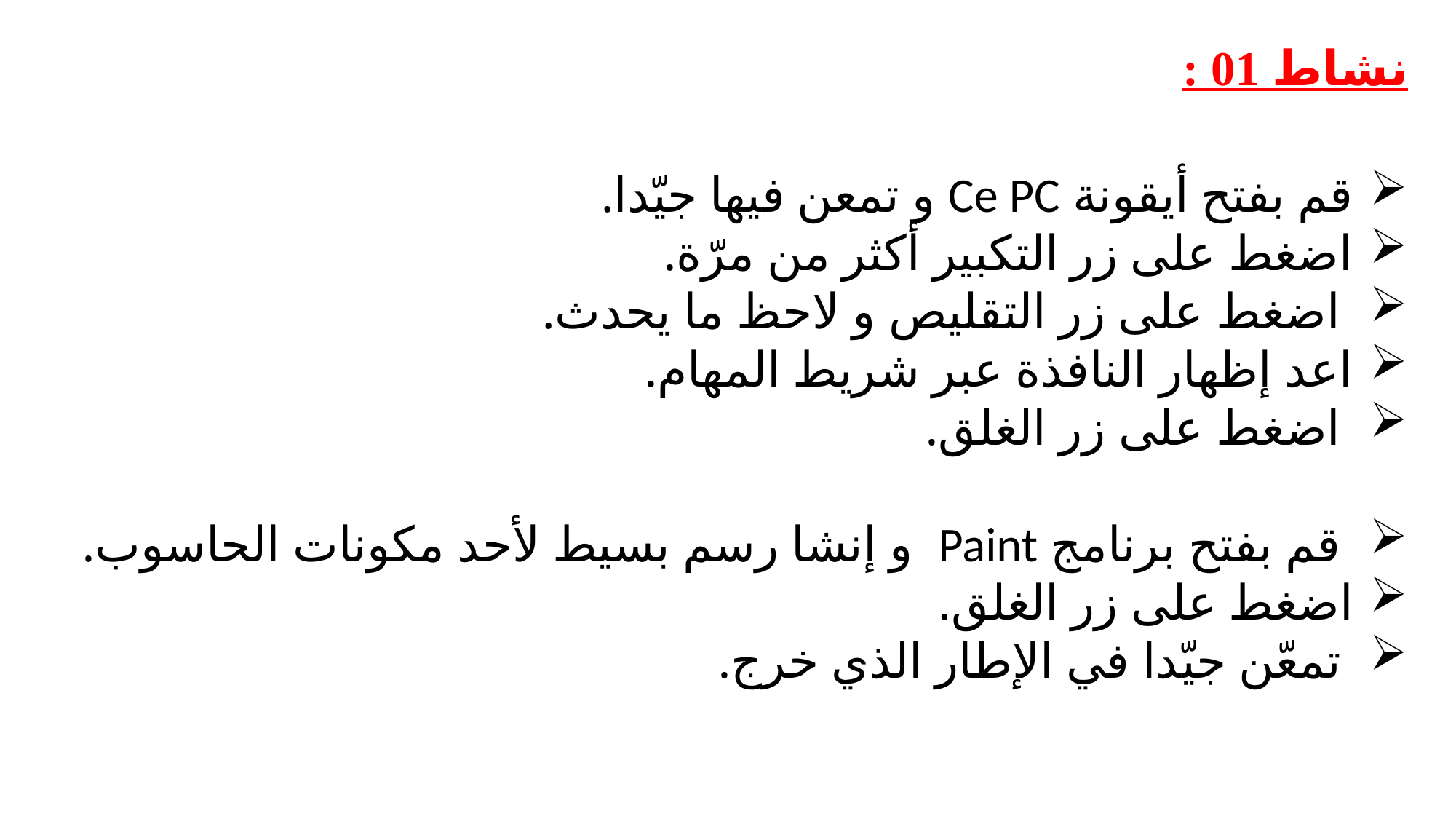

نشاط 01 :
قم بفتح أيقونة Ce PC و تمعن فيها جيّدا.
اضغط على زر التكبير أكثر من مرّة.
 اضغط على زر التقليص و لاحظ ما يحدث.
اعد إظهار النافذة عبر شريط المهام.
 اضغط على زر الغلق.

 قم بفتح برنامج Paint  و إنشا رسم بسيط لأحد مكونات الحاسوب.
اضغط على زر الغلق.
 تمعّن جيّدا في الإطار الذي خرج.